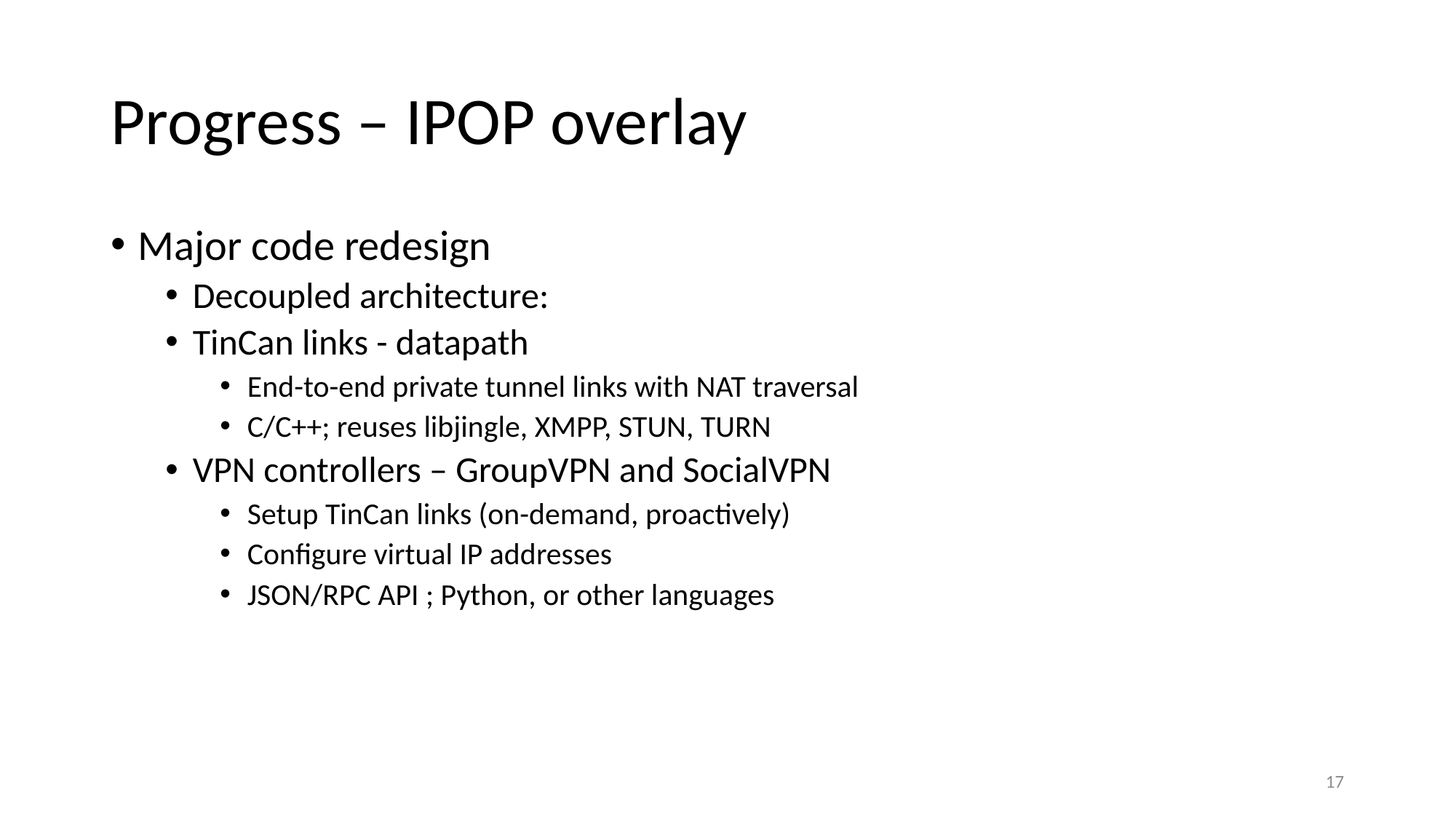

# Progress – IPOP overlay
Major code redesign
Decoupled architecture:
TinCan links - datapath
End-to-end private tunnel links with NAT traversal
C/C++; reuses libjingle, XMPP, STUN, TURN
VPN controllers – GroupVPN and SocialVPN
Setup TinCan links (on-demand, proactively)
Configure virtual IP addresses
JSON/RPC API ; Python, or other languages
17